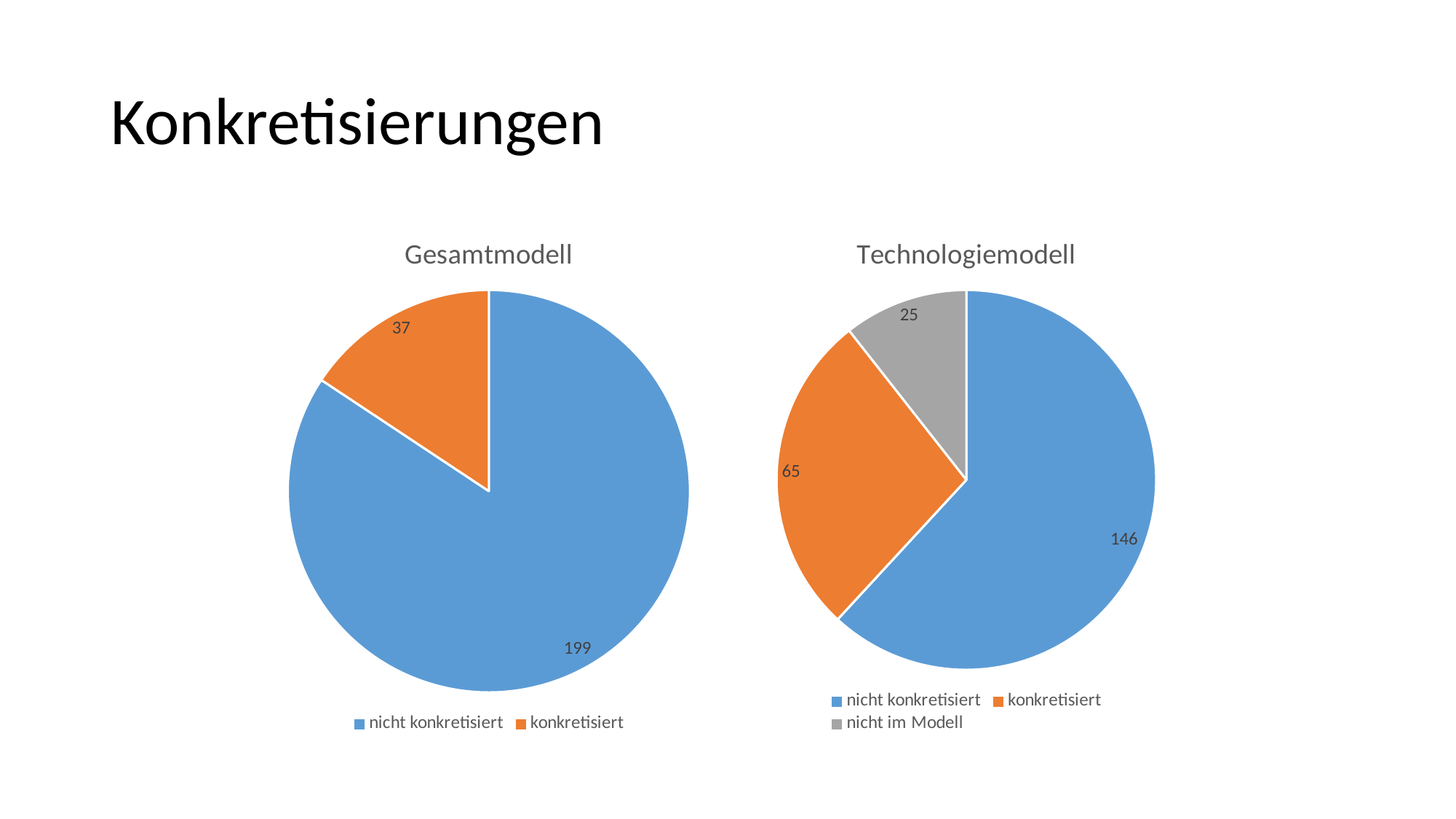

# Konkretisierungen

### Chart:

| Category | Gesamtmodell |
|---|---|
| nicht konkretisiert | 199.0 |
| konkretisiert | 37.0 |

### Chart:

| Category | Technologiemodell |
|---|---|
| nicht konkretisiert | 146.0 |
| konkretisiert | 65.0 |
| nicht im Modell | 25.0 |